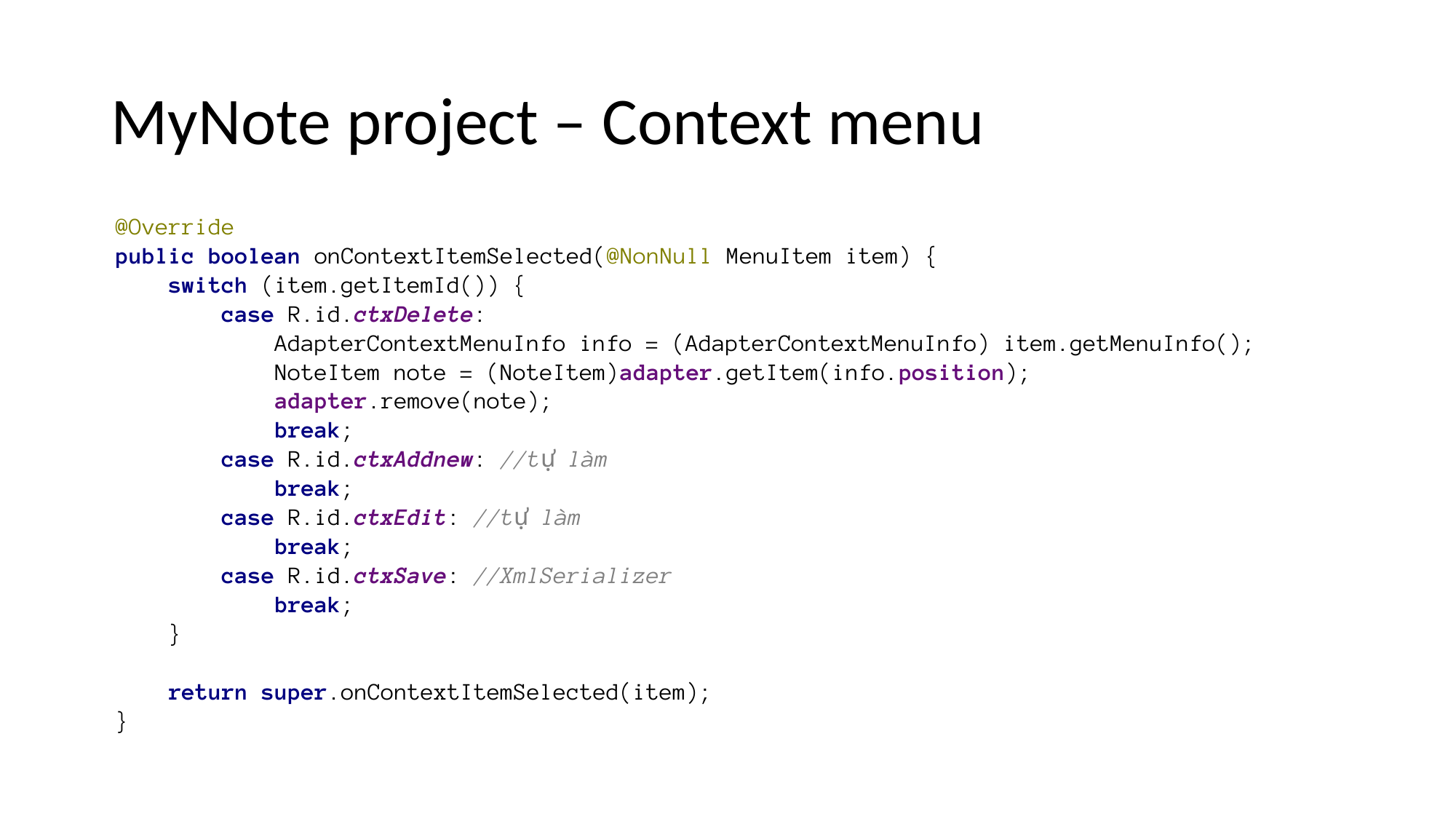

# MyNote project – Context menu
@Override
public boolean onContextItemSelected(@NonNull MenuItem item) {
    switch (item.getItemId()) {
        case R.id.ctxDelete:
            AdapterContextMenuInfo info = (AdapterContextMenuInfo) item.getMenuInfo();
            NoteItem note = (NoteItem)adapter.getItem(info.position);
            adapter.remove(note);
            break;
        case R.id.ctxAddnew: //tự làm
            break;
        case R.id.ctxEdit: //tự làm
            break;
        case R.id.ctxSave: //XmlSerializer
            break;
    }
    return super.onContextItemSelected(item);
}